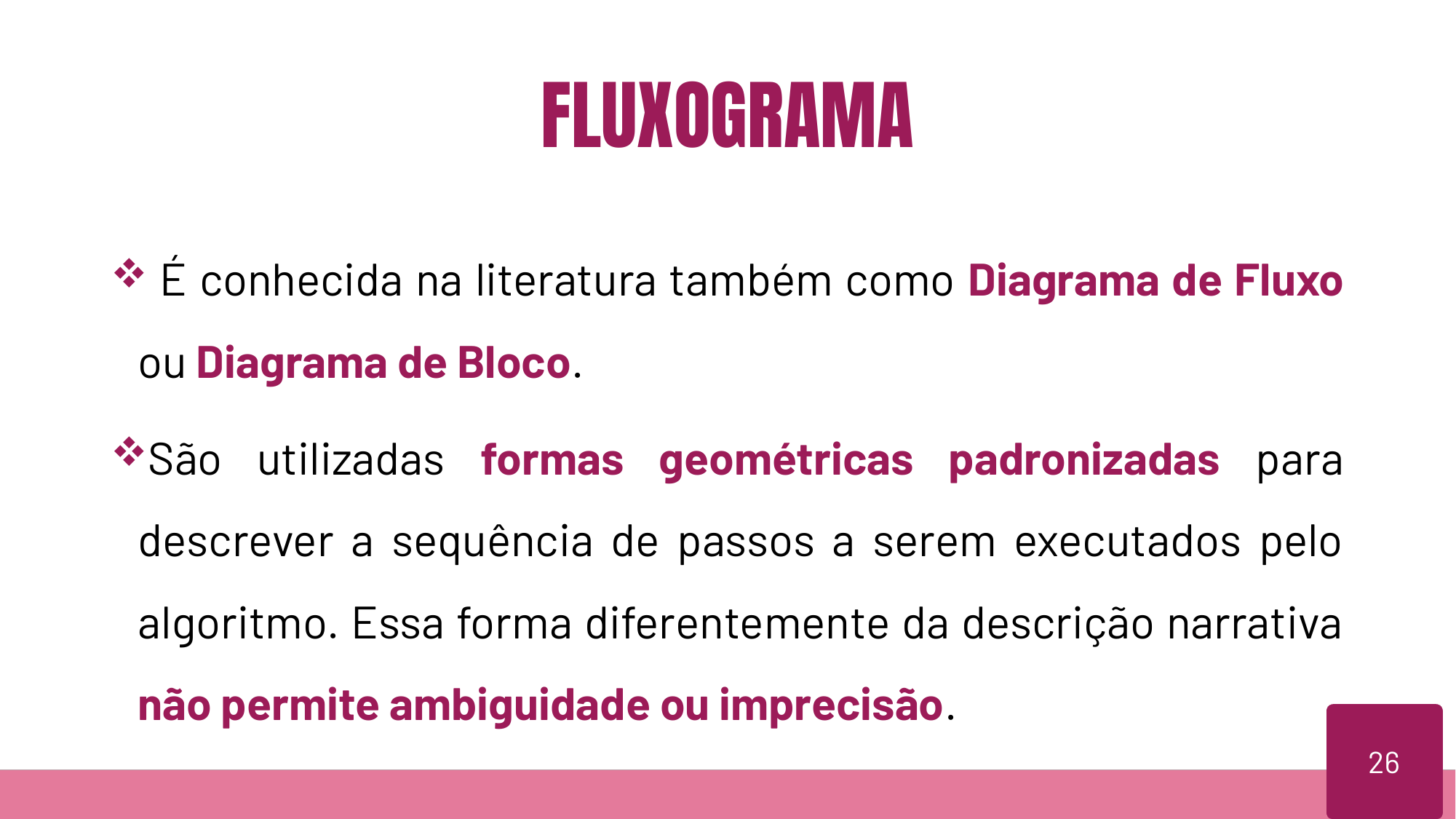

# FLUXOGRAMA
 É conhecida na literatura também como Diagrama de Fluxo ou Diagrama de Bloco.
São utilizadas formas geométricas padronizadas para descrever a sequência de passos a serem executados pelo algoritmo. Essa forma diferentemente da descrição narrativa não permite ambiguidade ou imprecisão.
26